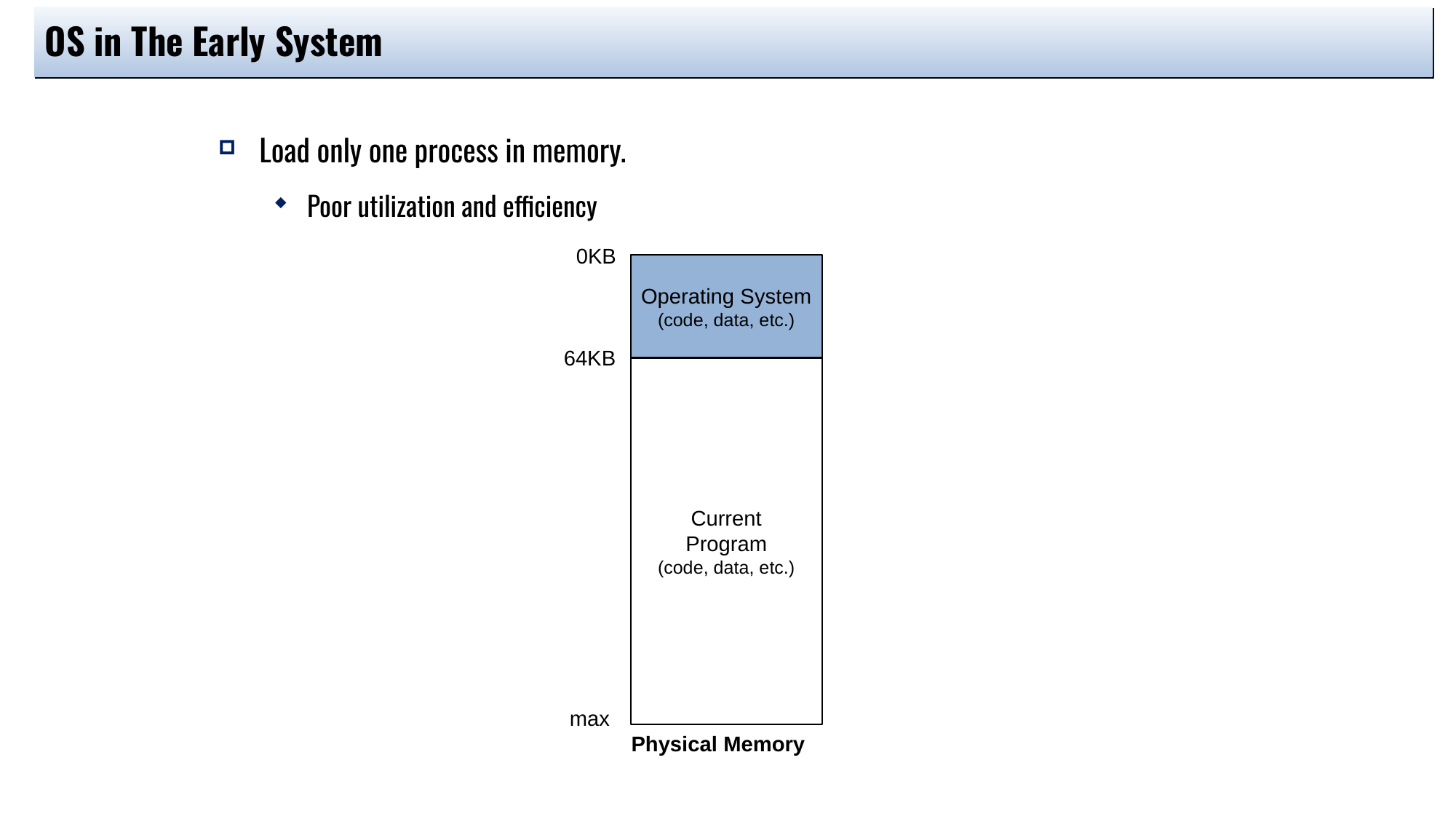

# OS in The Early System
Load only one process in memory.
Poor utilization and efficiency

0KB
Operating System
(code, data, etc.)
64KB
Current
Program
(code, data, etc.)
max
Physical Memory